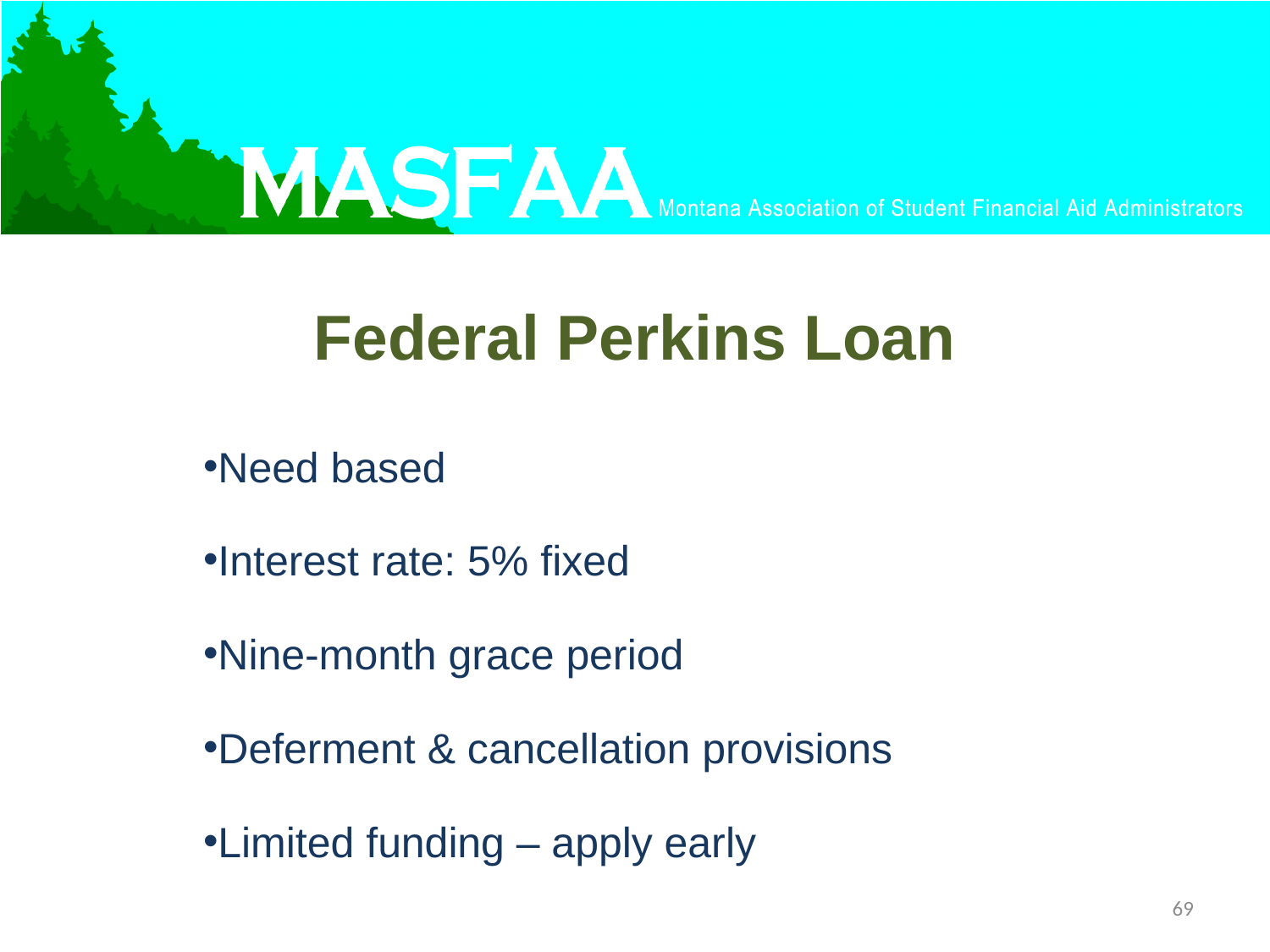

# Federal Perkins Loan
Need based

Interest rate: 5% fixed

Nine-month grace period

Deferment & cancellation provisions

Limited funding – apply early

69